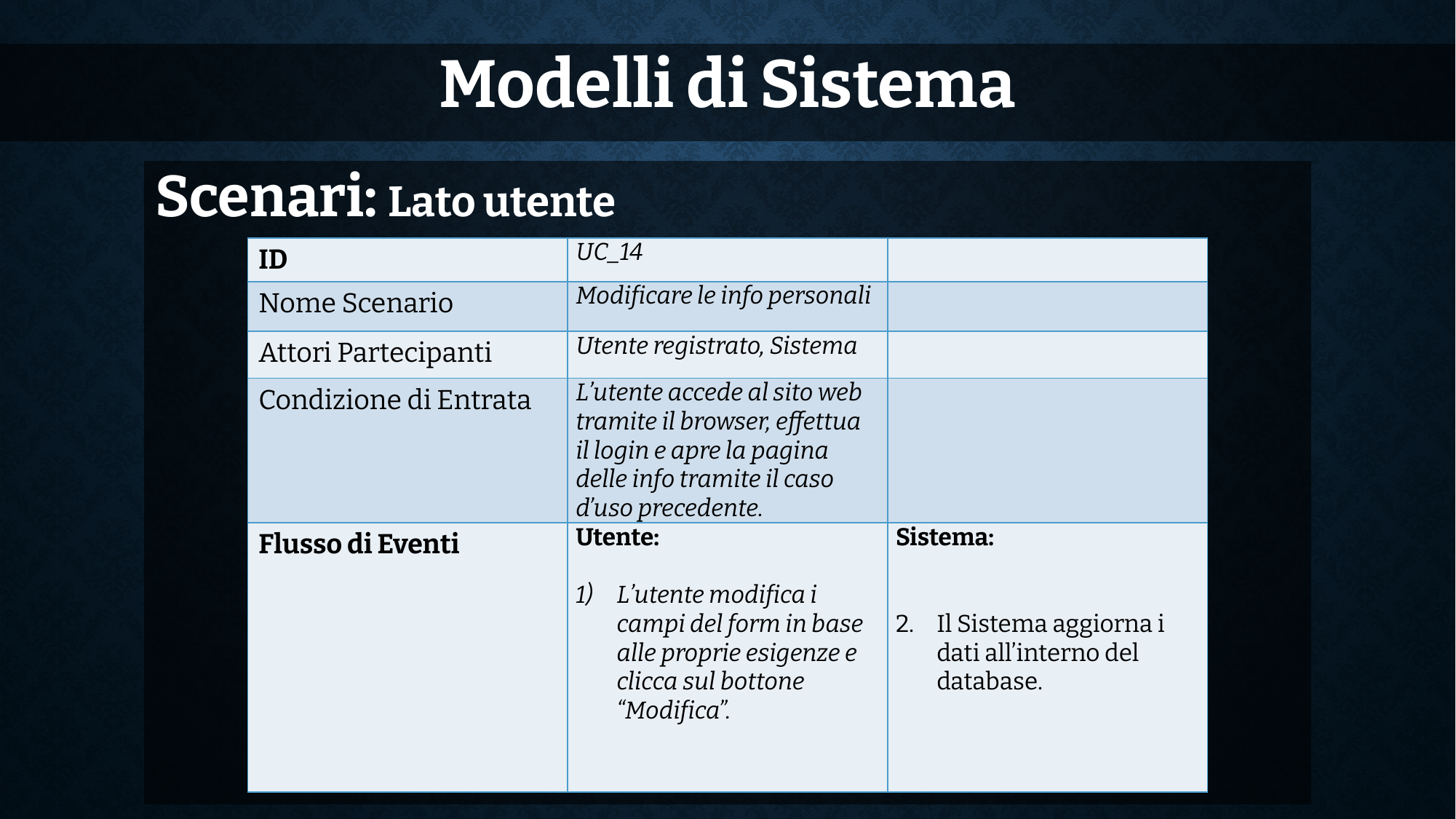

Modelli di Sistema
Scenari: Lato utente

| ID | UC\_14 |  |
| --- | --- | --- |
| Nome Scenario | Modificare le info personali |  |
| Attori Partecipanti | Utente registrato, Sistema |  |
| Condizione di Entrata | L’utente accede al sito web tramite il browser, effettua il login e apre la pagina delle info tramite il caso d’uso precedente. |  |
| Flusso di Eventi | Utente:   L’utente modifica i campi del form in base alle proprie esigenze e clicca sul bottone “Modifica”. | Sistema: Il Sistema aggiorna i dati all’interno del database. |